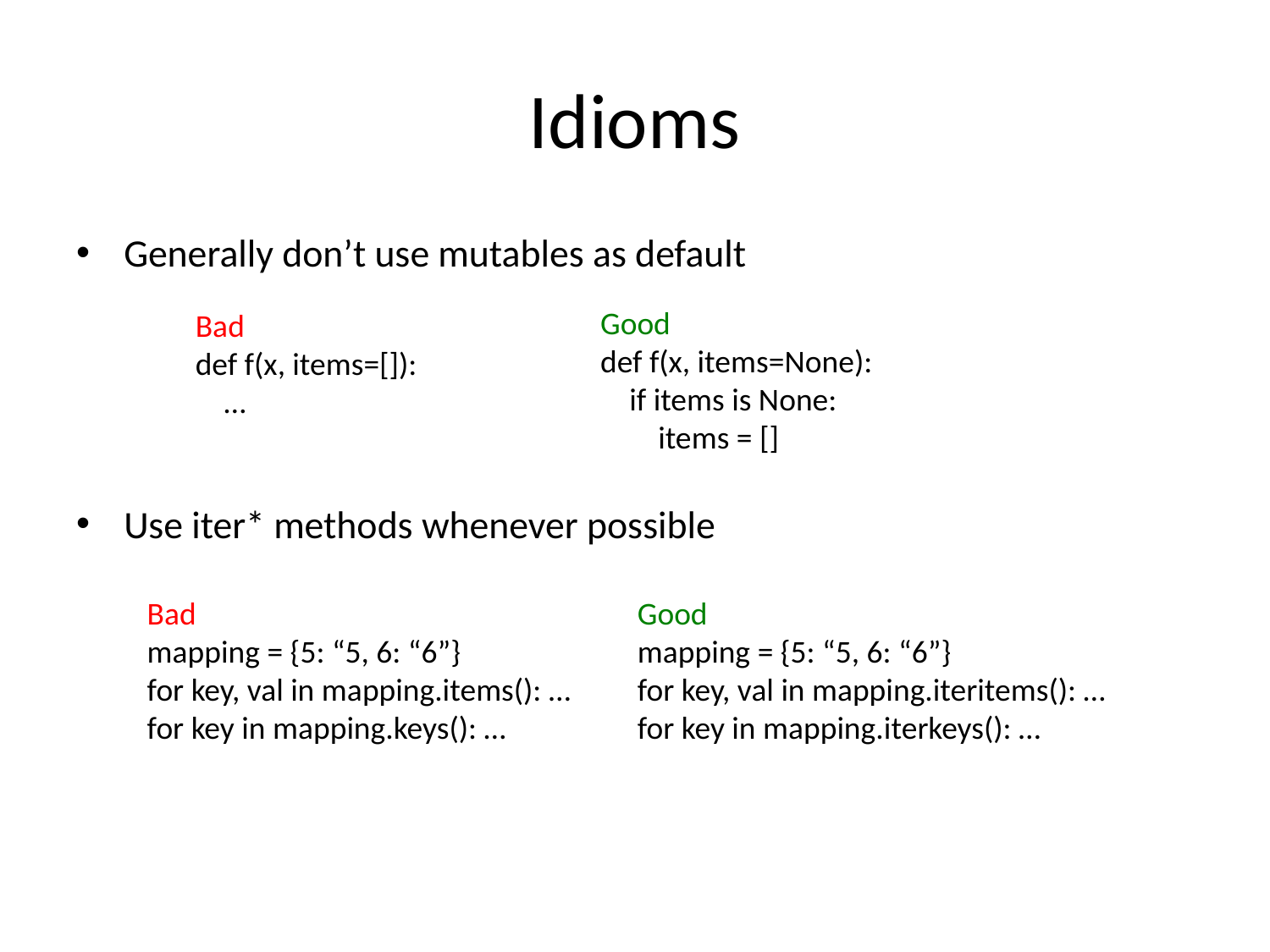

# Idioms
Generally don’t use mutables as default

Use iter* methods whenever possible

Good
def f(x, items=None):
    if items is None:
        items = []
Bad
def f(x, items=[]):
    …
Bad
mapping = {5: “5, 6: “6”}
for key, val in mapping.items(): …
for key in mapping.keys(): …
Good
mapping = {5: “5, 6: “6”}
for key, val in mapping.iteritems(): …
for key in mapping.iterkeys(): …